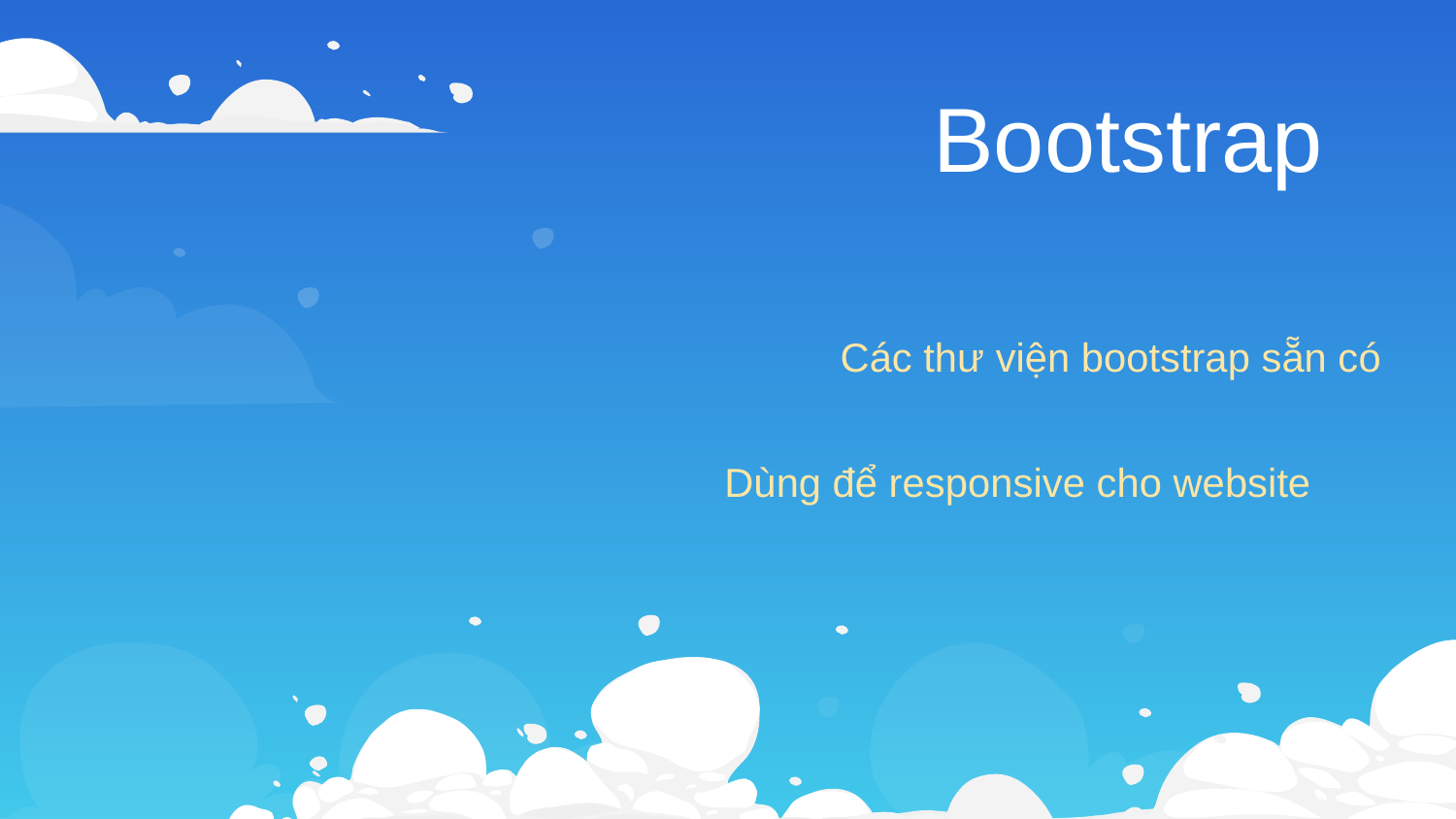

# Bootstrap
Các thư viện bootstrap sẵn có
Dùng để responsive cho website